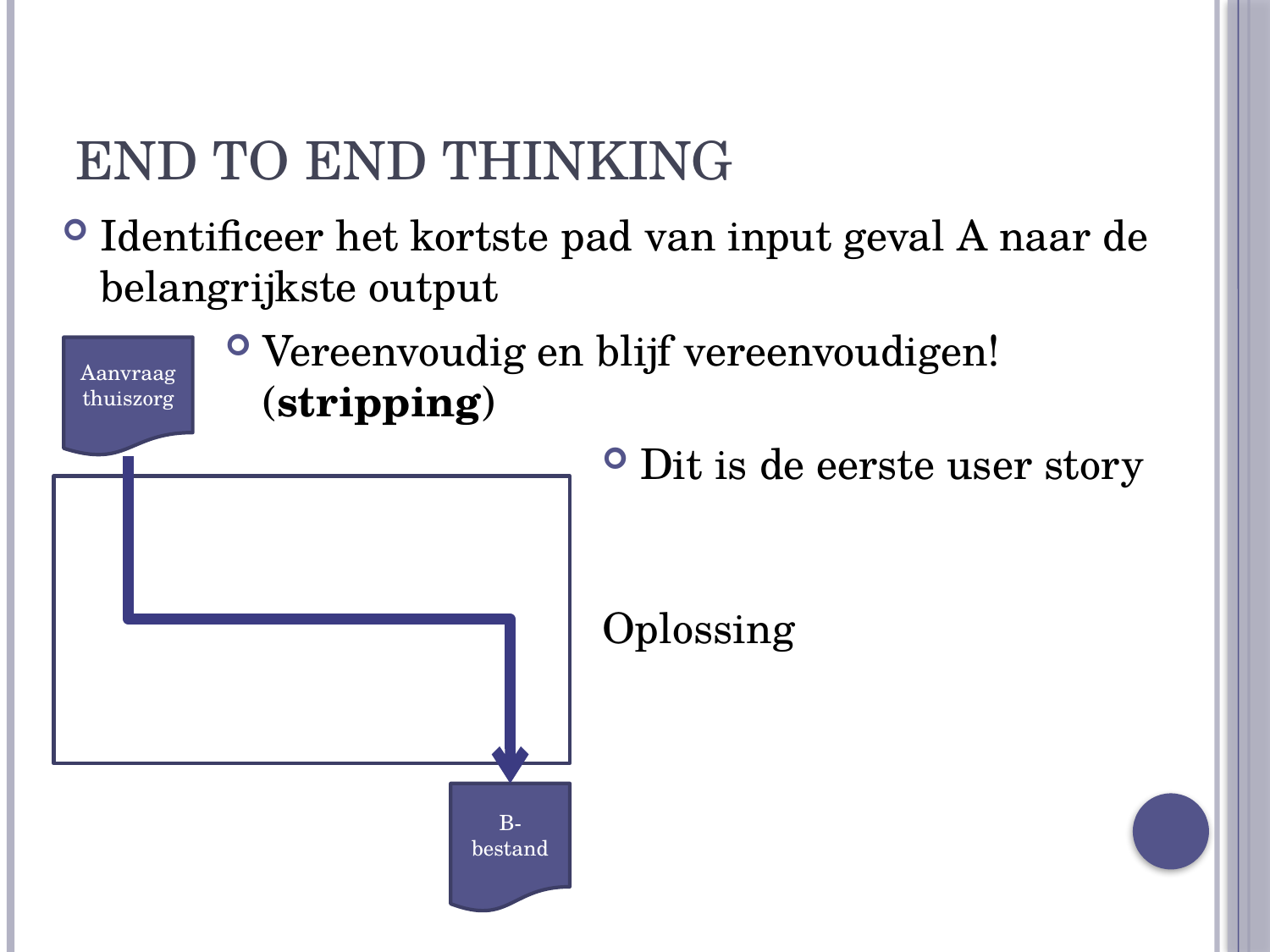

# End to end thinking
Identificeer het kortste pad van input geval A naar de belangrijkste output
Vereenvoudig en blijf vereenvoudigen! (stripping)
Aanvraag
thuiszorg
Dit is de eerste user story

Oplossing
B-bestand